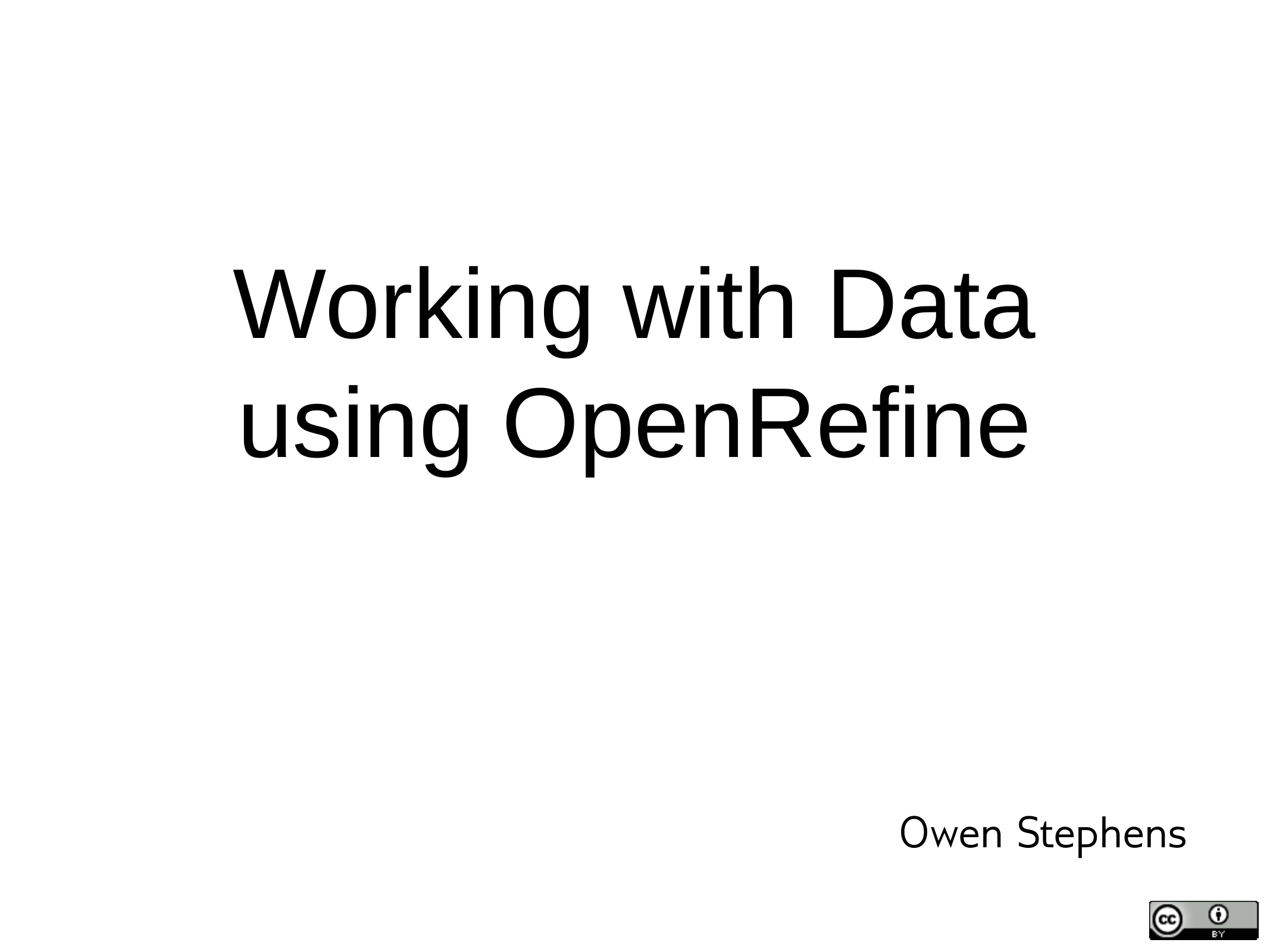

# Working with Data using OpenRefine
Owen Stephens